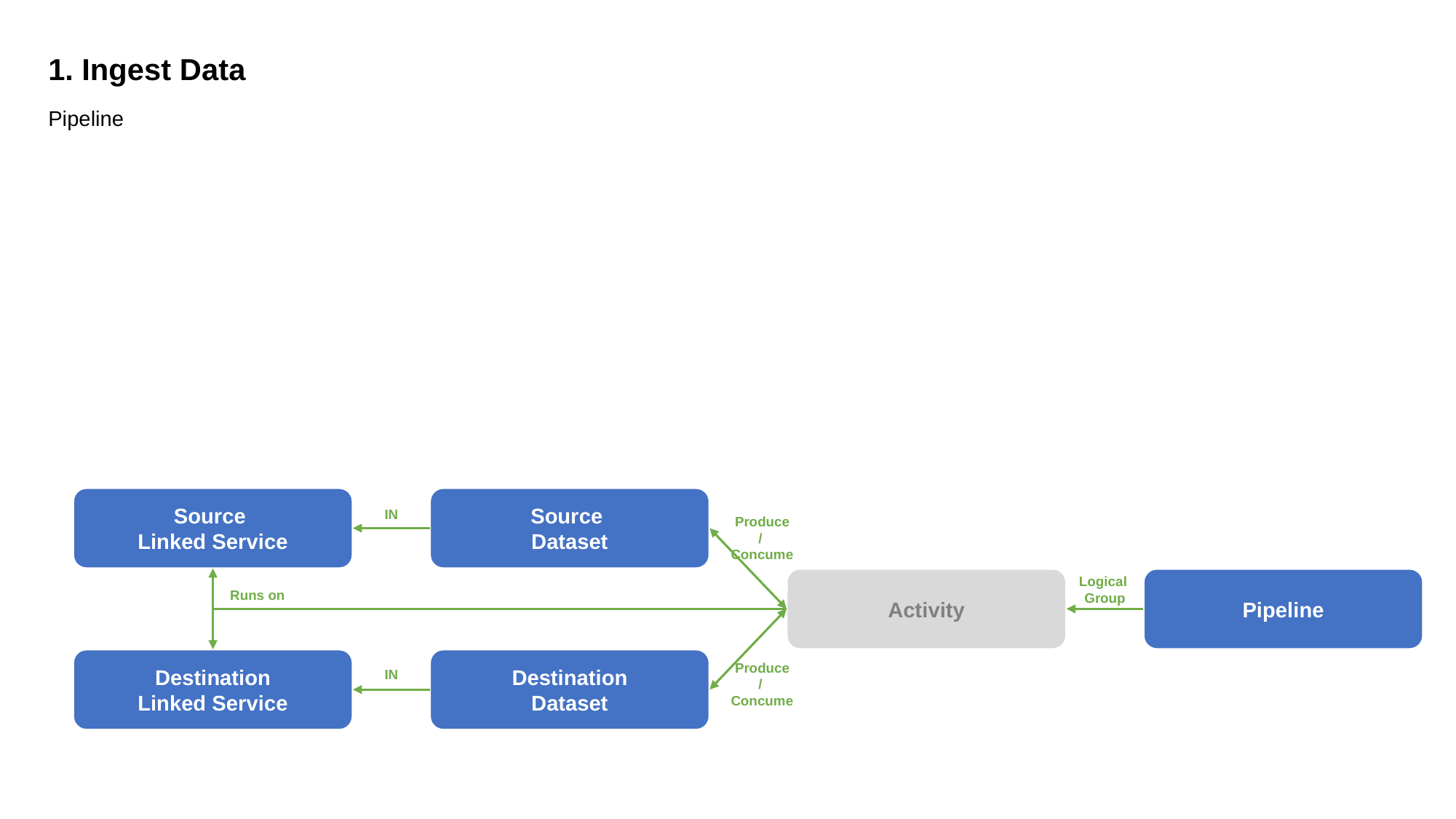

# 1. Ingest Data
Pipeline
Source
Linked Service
Source
Dataset
IN
Produce
/
Concume
Logical
Group
Activity
Pipeline
Runs on
Destination
Linked Service
Destination
Dataset
Produce
/
Concume
IN